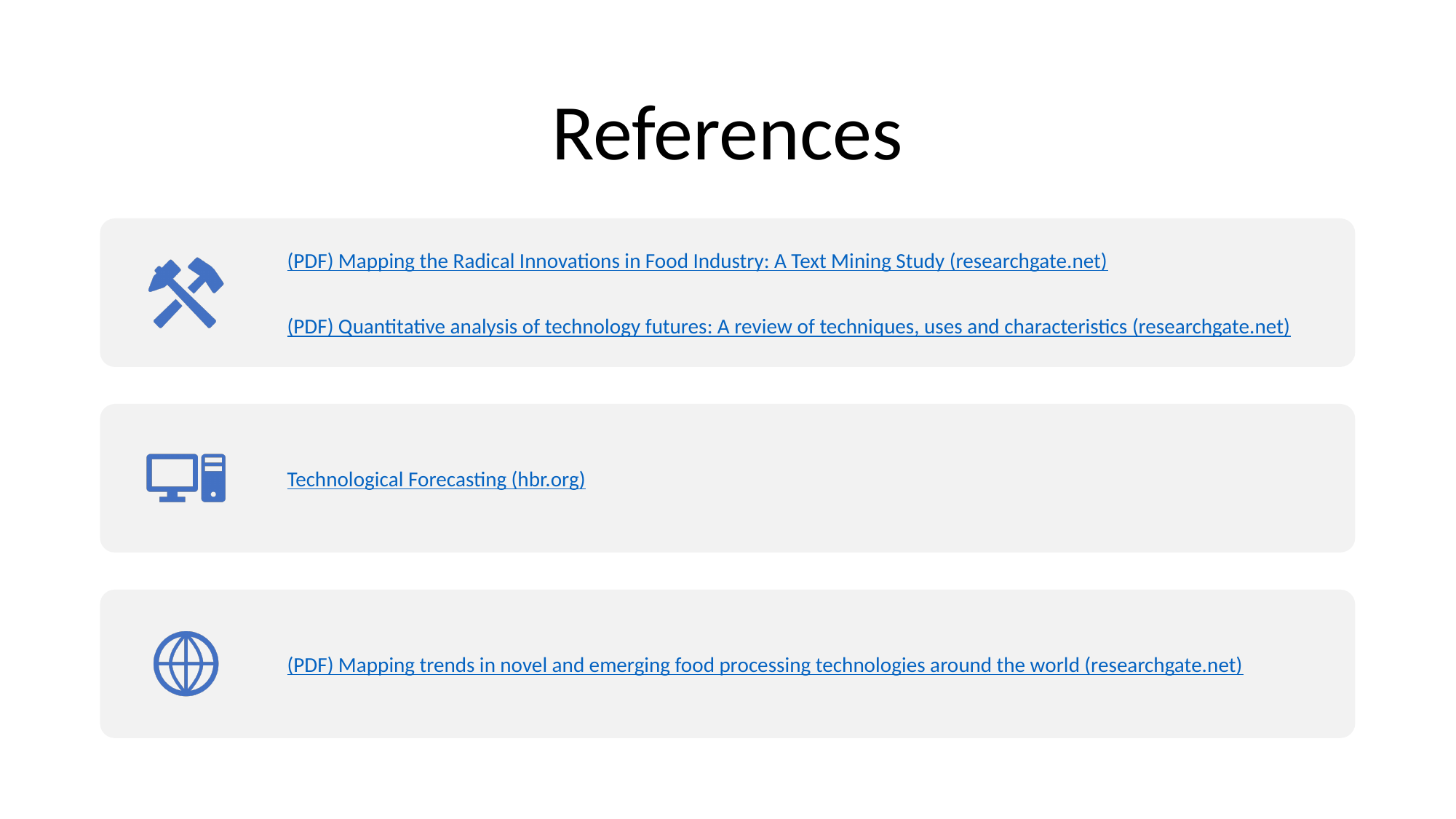

# References
(PDF) Mapping the Radical Innovations in Food Industry: A Text Mining Study (researchgate.net)

(PDF) Quantitative analysis of technology futures: A review of techniques, uses and characteristics (researchgate.net)
Technological Forecasting (hbr.org)
(PDF) Mapping trends in novel and emerging food processing technologies around the world (researchgate.net)